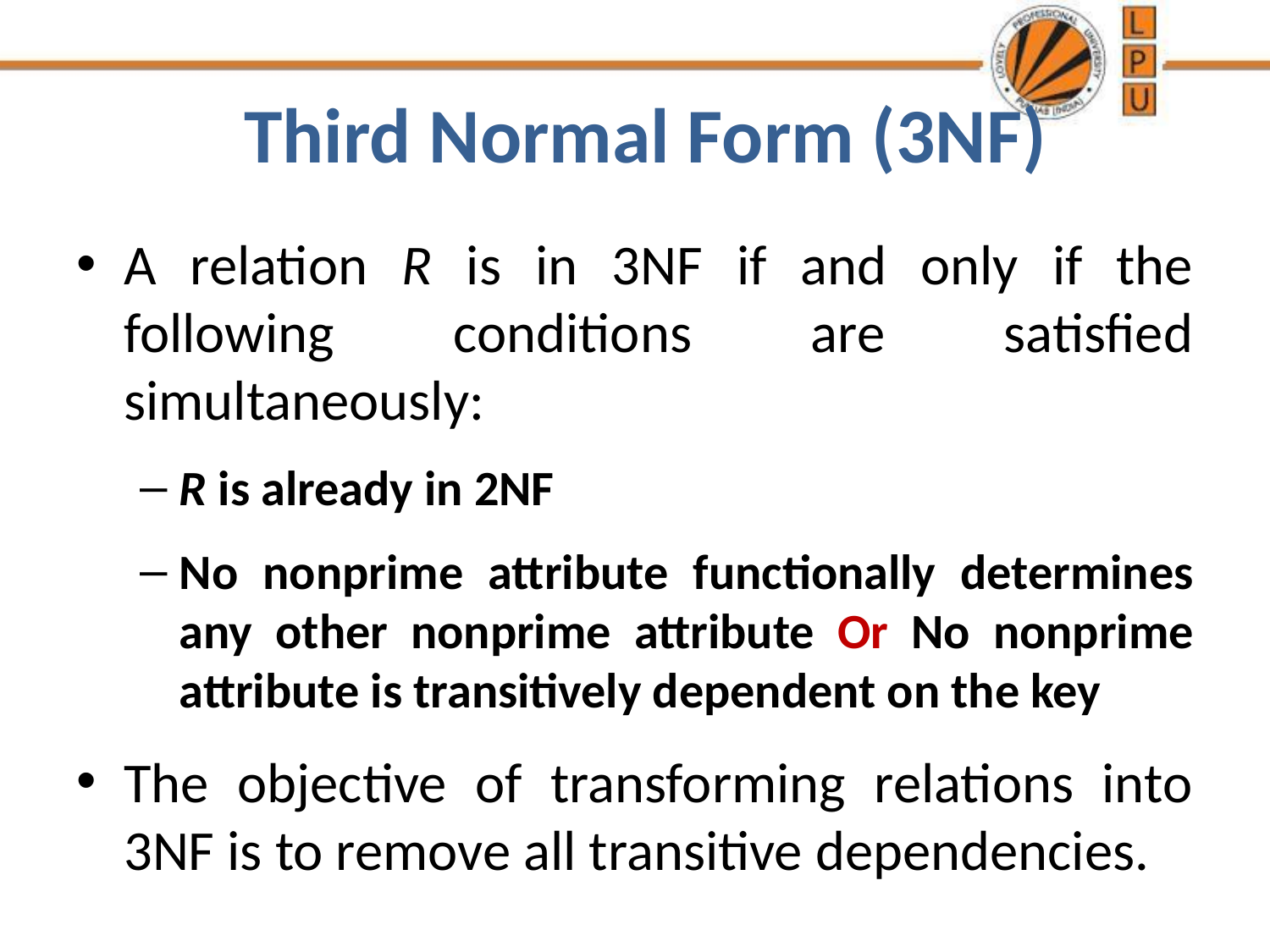

# Third Normal Form (3NF)
A relation R is in 3NF if and only if the following conditions are satisfied simultaneously:
R is already in 2NF
No nonprime attribute functionally determines any other nonprime attribute Or No nonprime attribute is transitively dependent on the key
The objective of transforming relations into 3NF is to remove all transitive dependencies.